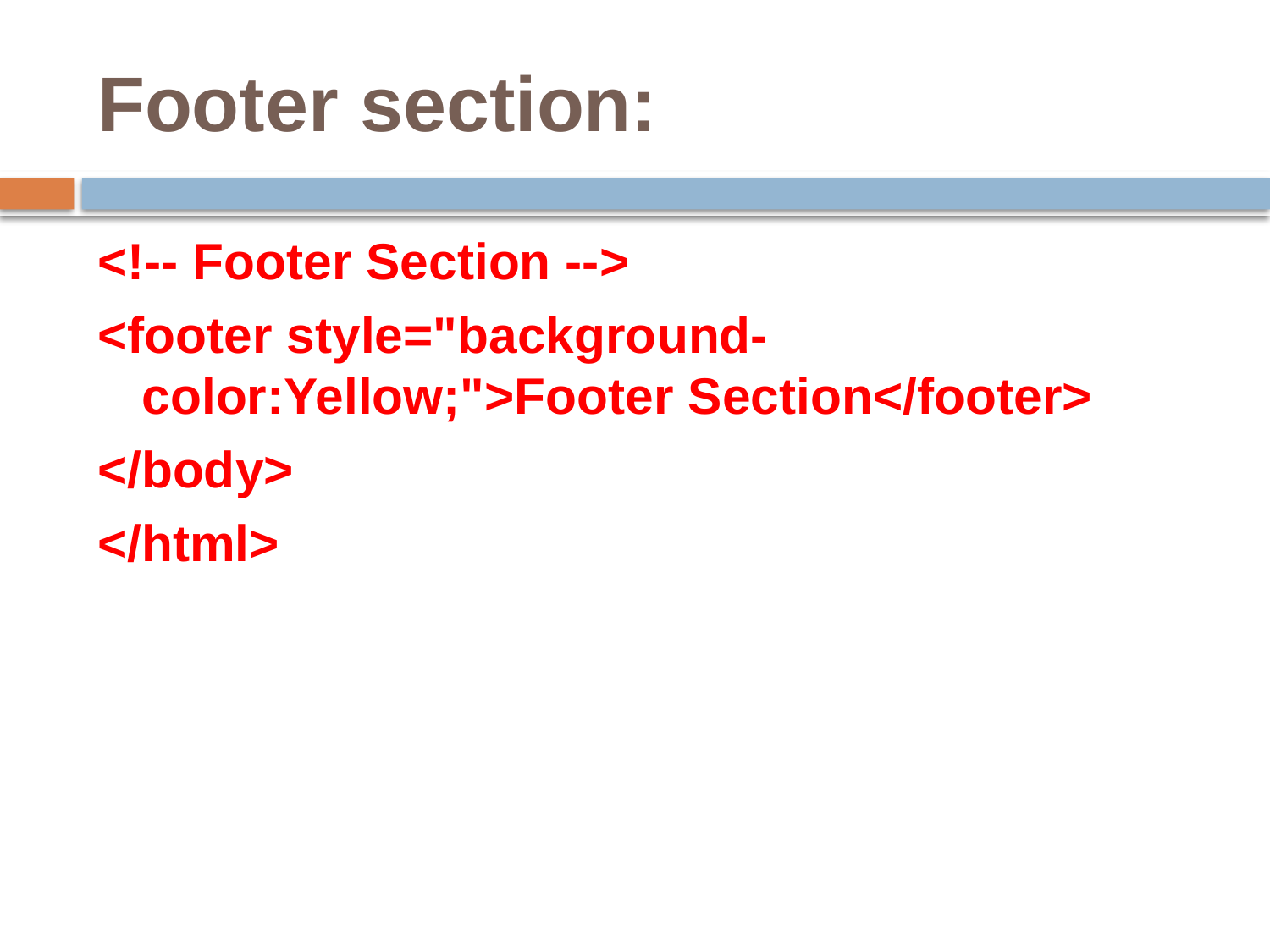

# Footer section:
<!-- Footer Section -->
<footer style="background-color:Yellow;">Footer Section</footer>
</body>
</html>